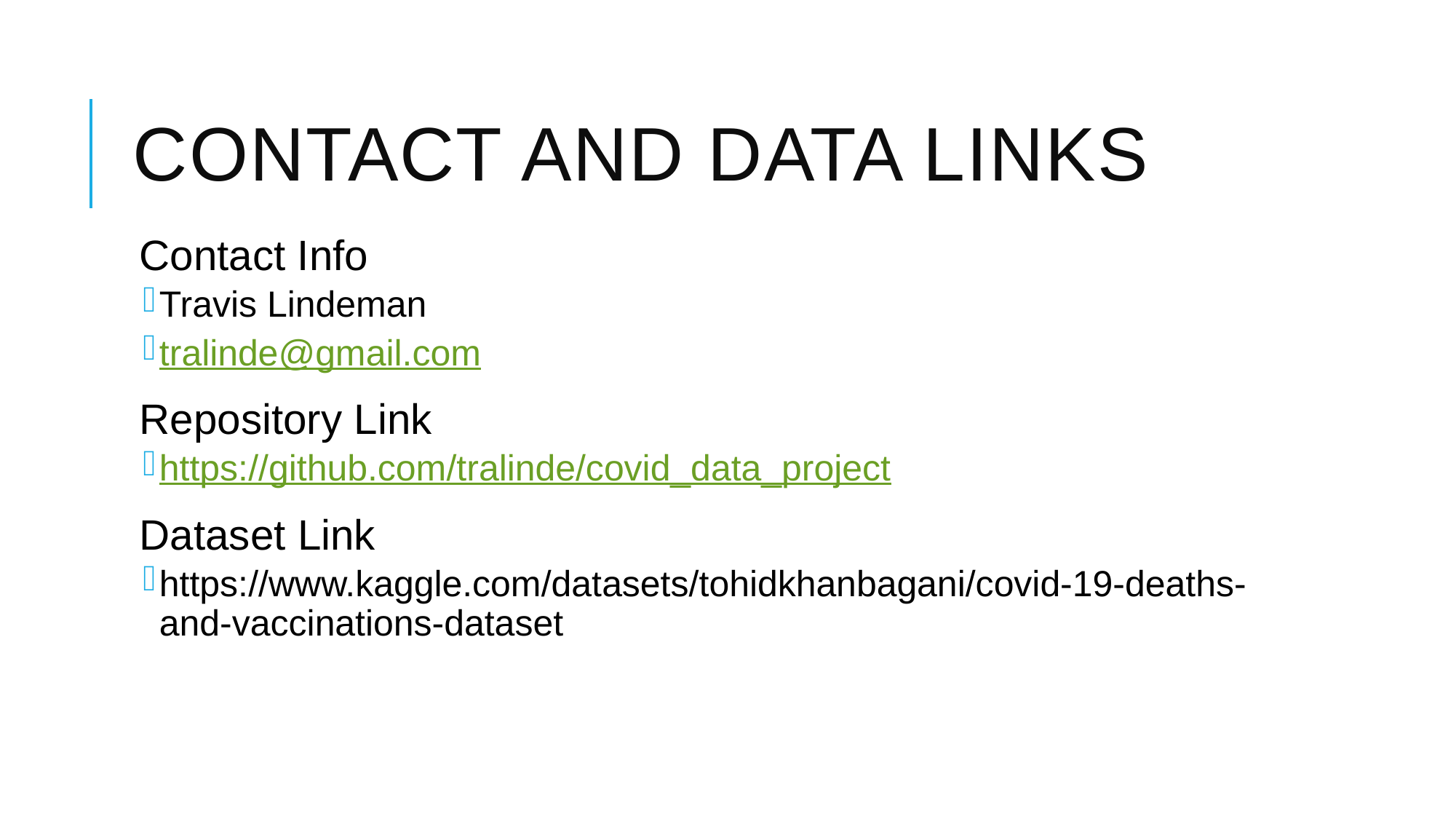

# Contact and data links
Contact Info
Travis Lindeman
tralinde@gmail.com
Repository Link
https://github.com/tralinde/covid_data_project
Dataset Link
https://www.kaggle.com/datasets/tohidkhanbagani/covid-19-deaths-and-vaccinations-dataset